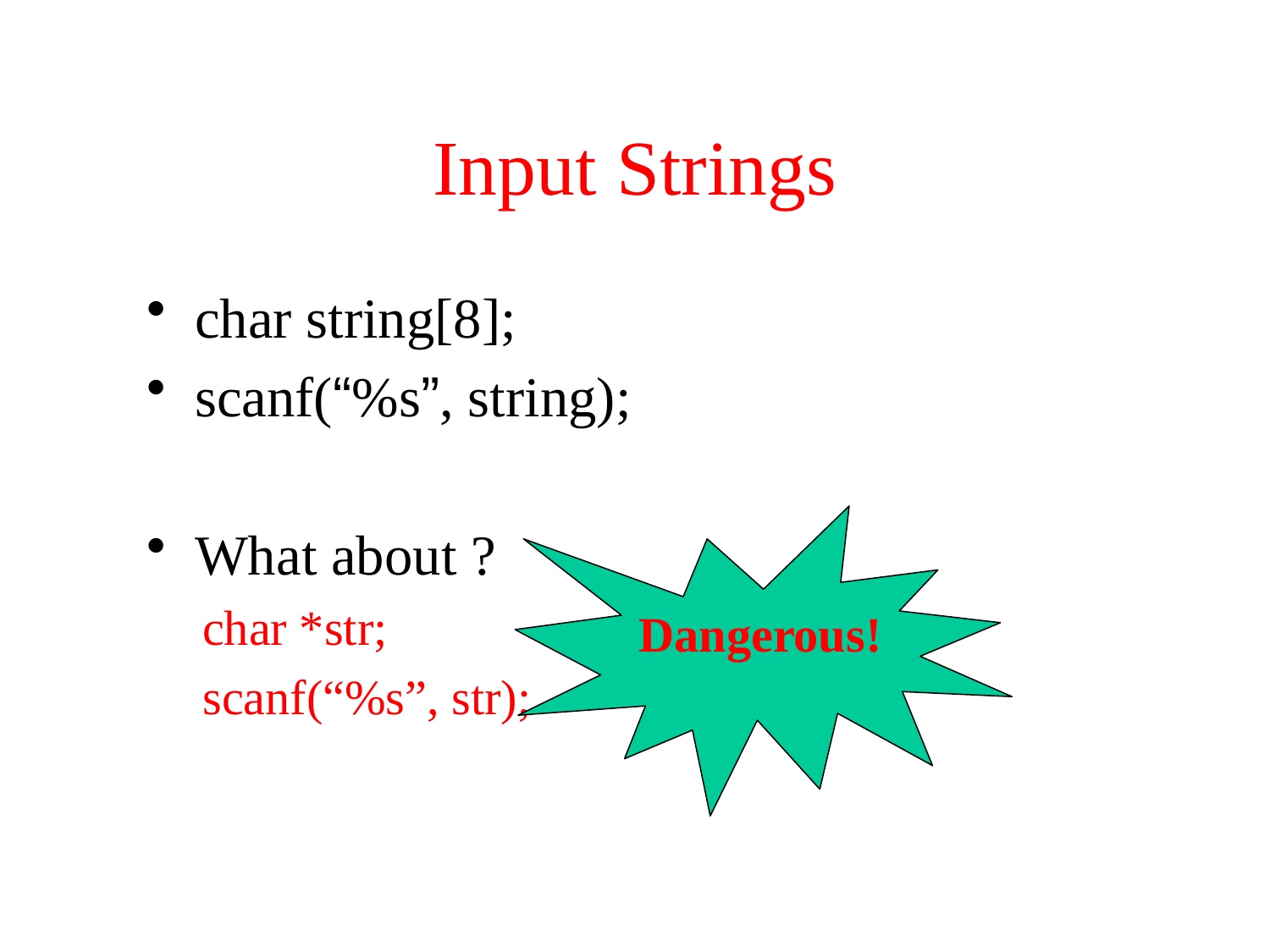

# Input Strings
char string[8];
scanf(“%s”, string);

What about ?
char *str;
scanf(“%s”, str);
Dangerous!
74